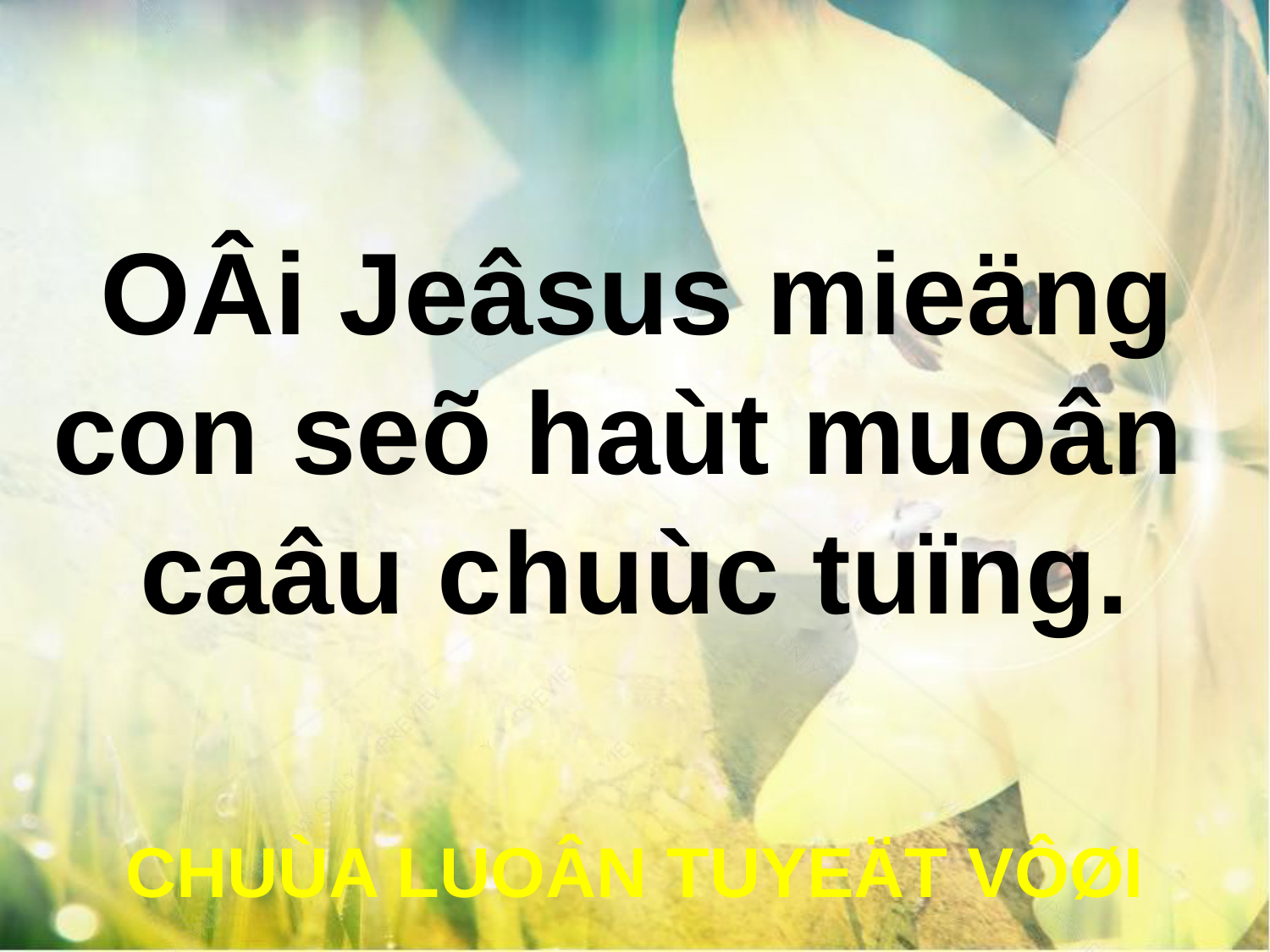

OÂi Jeâsus mieäng
con seõ haùt muoân
caâu chuùc tuïng.
CHUÙA LUOÂN TUYEÄT VÔØI